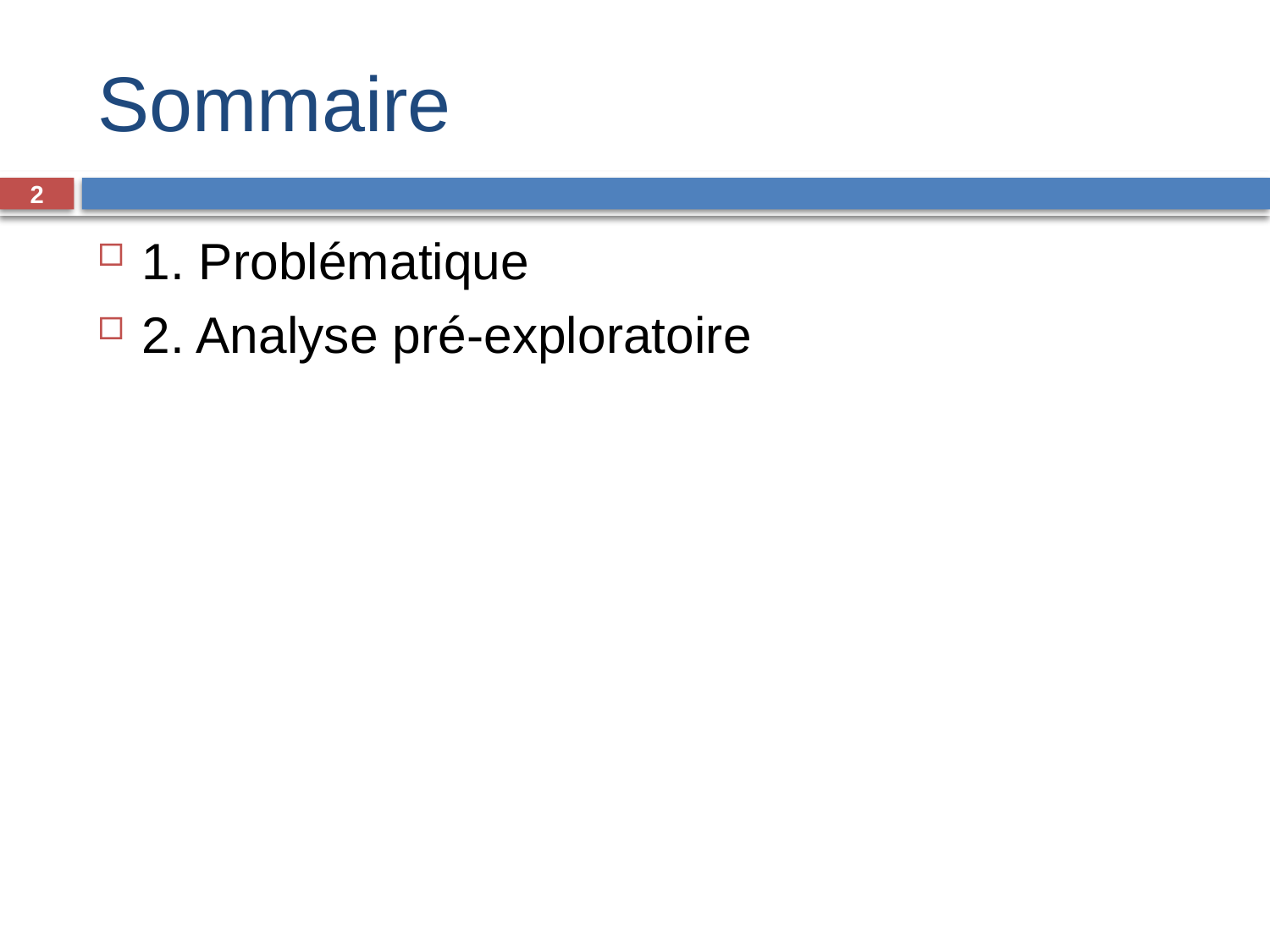

# Sommaire
2
1. Problématique
2. Analyse pré-exploratoire